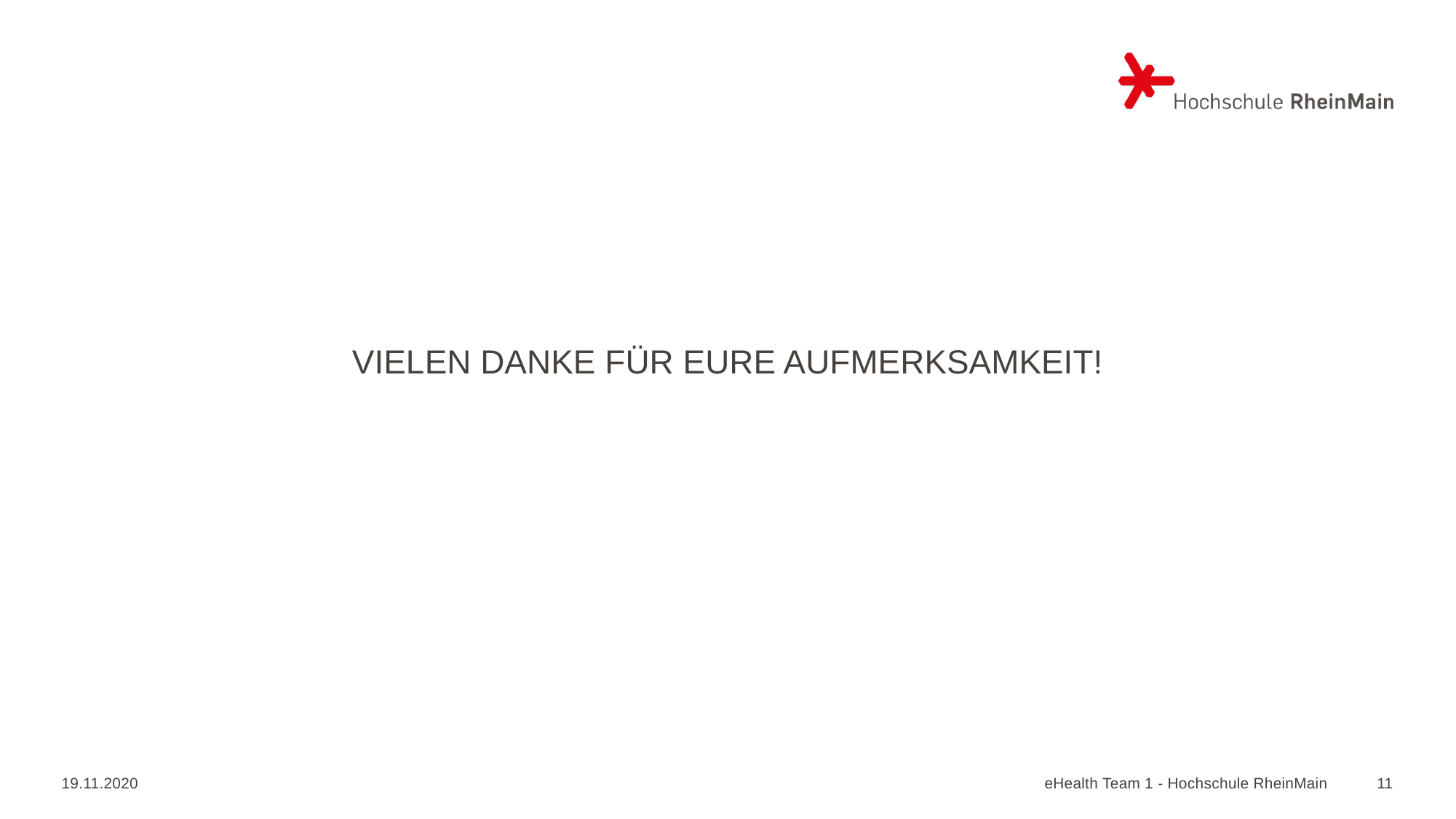

VIELEN DANKE FÜR EURE AUFMERKSAMKEIT!
19.11.2020
eHealth Team 1 - Hochschule RheinMain
11